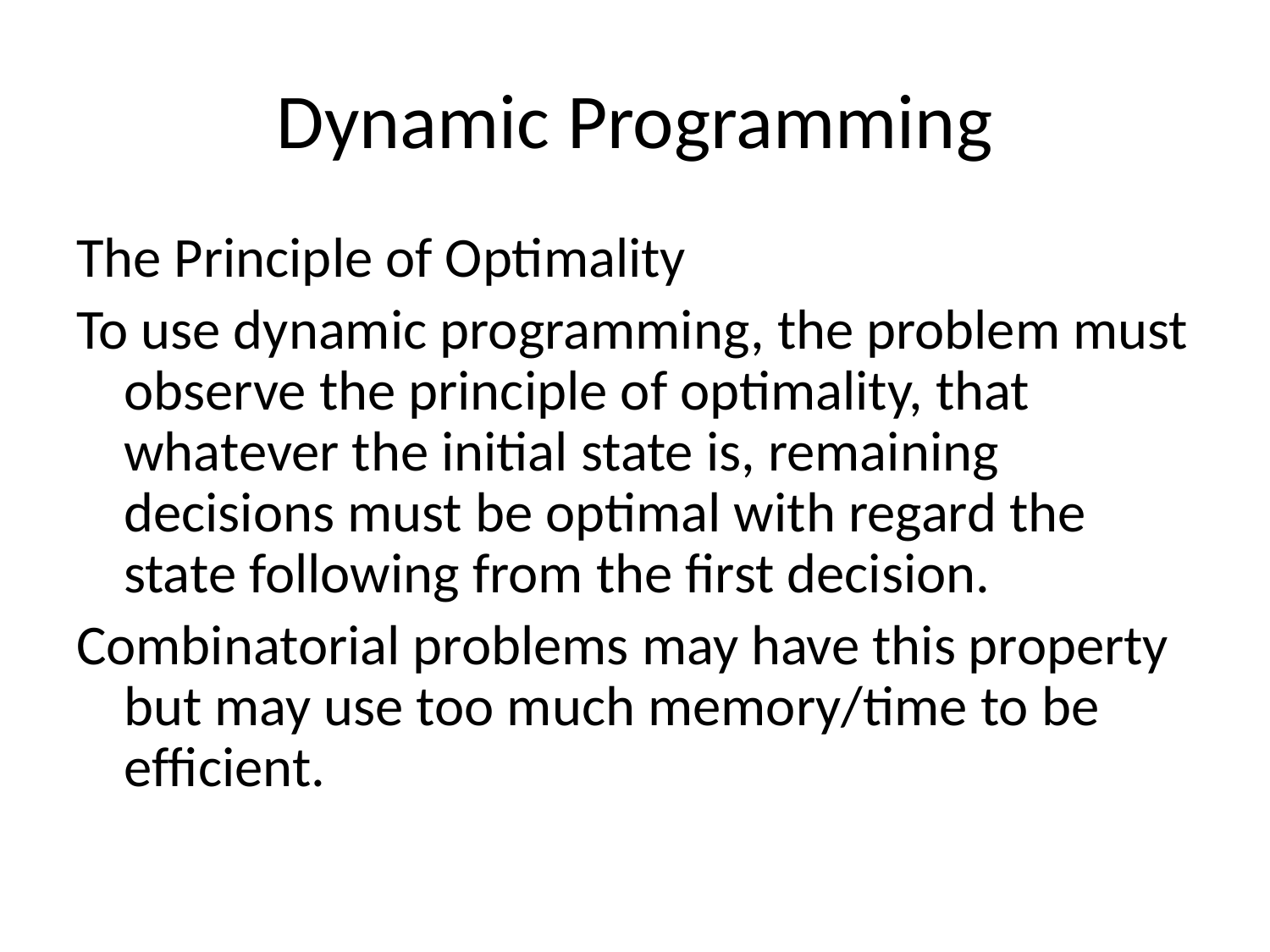

# Dynamic Programming
The Principle of Optimality
To use dynamic programming, the problem must observe the principle of optimality, that whatever the initial state is, remaining decisions must be optimal with regard the state following from the ﬁrst decision.
Combinatorial problems may have this property but may use too much memory/time to be efﬁcient.